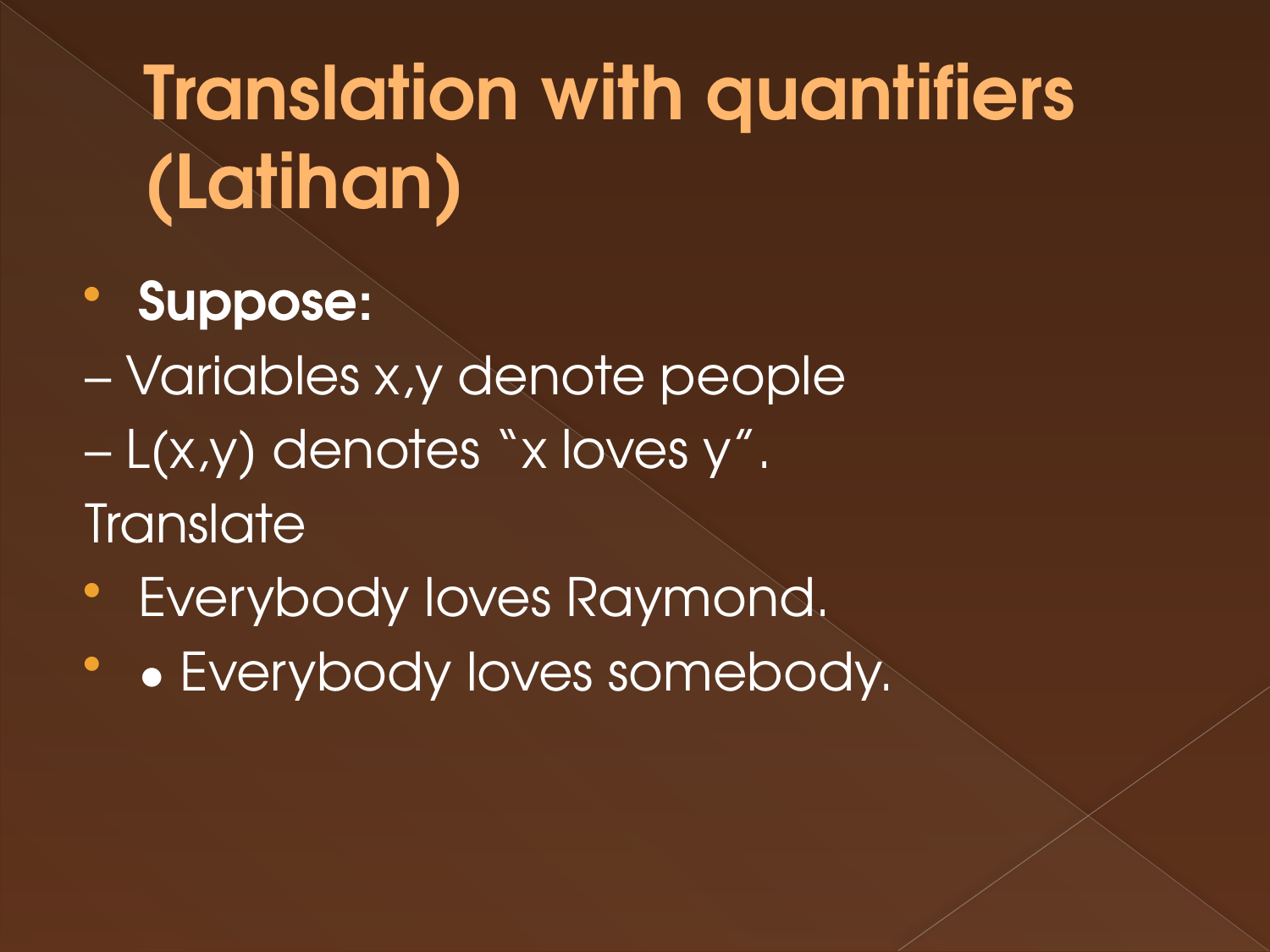

# Translation with quantifiers (Latihan)
Suppose:
– Variables x,y denote people
– L(x,y) denotes “x loves y”.
Translate
Everybody loves Raymond.
• Everybody loves somebody.